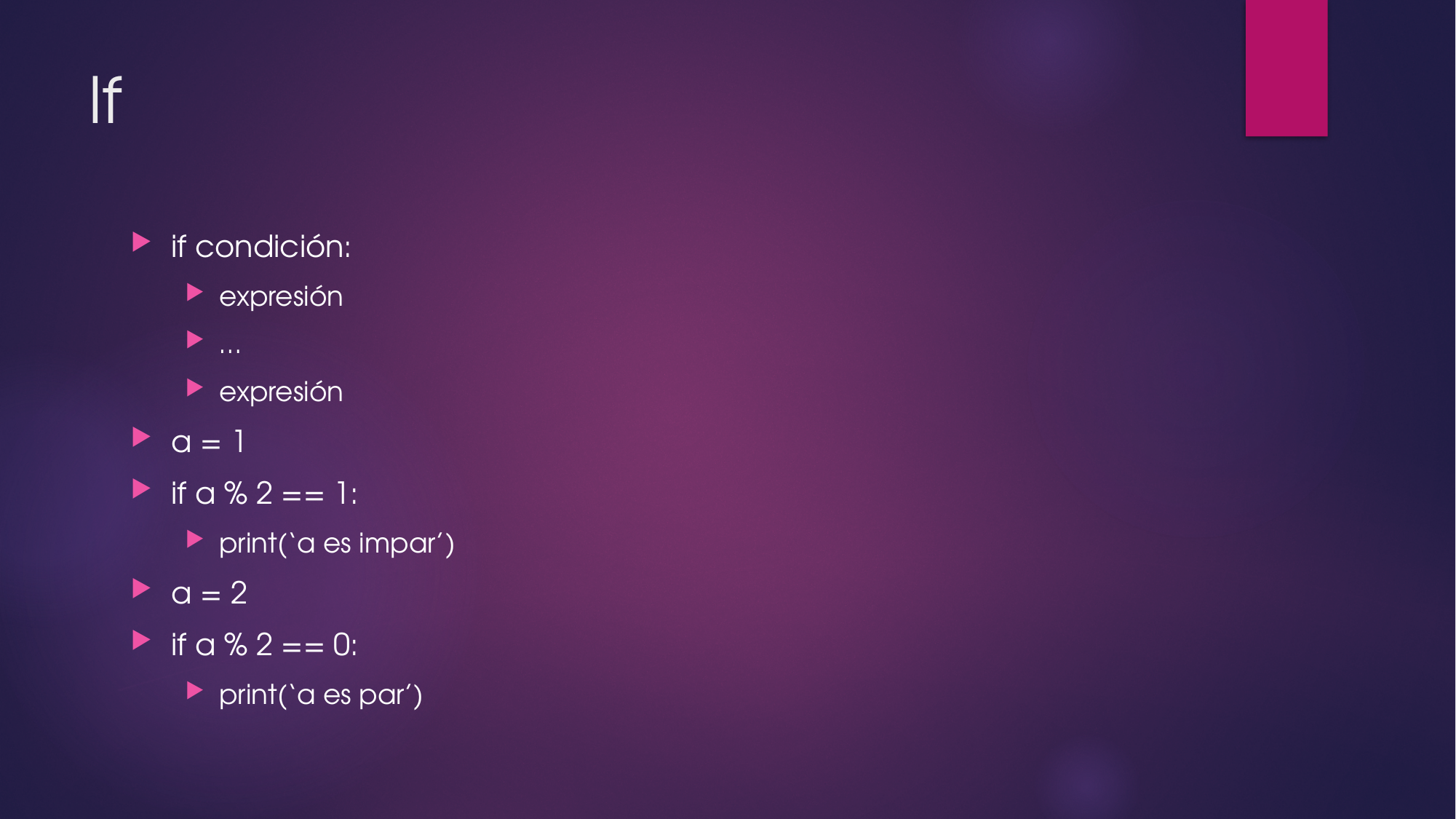

# If
if condición:
expresión
…
expresión
a = 1
if a % 2 == 1:
print(‘a es impar’)
a = 2
if a % 2 == 0:
print(‘a es par’)